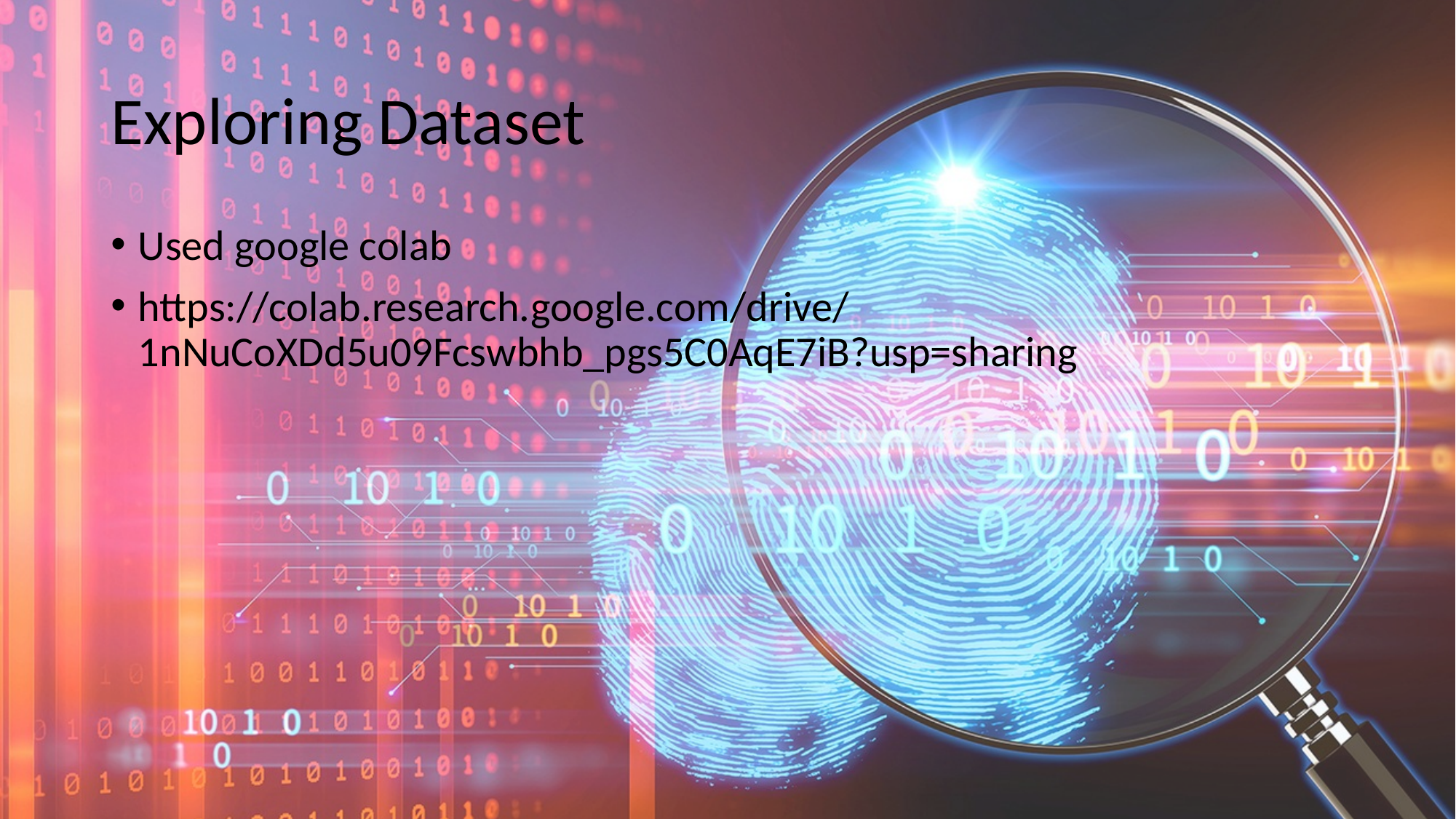

# Exploring Dataset
Used google colab
https://colab.research.google.com/drive/1nNuCoXDd5u09Fcswbhb_pgs5C0AqE7iB?usp=sharing